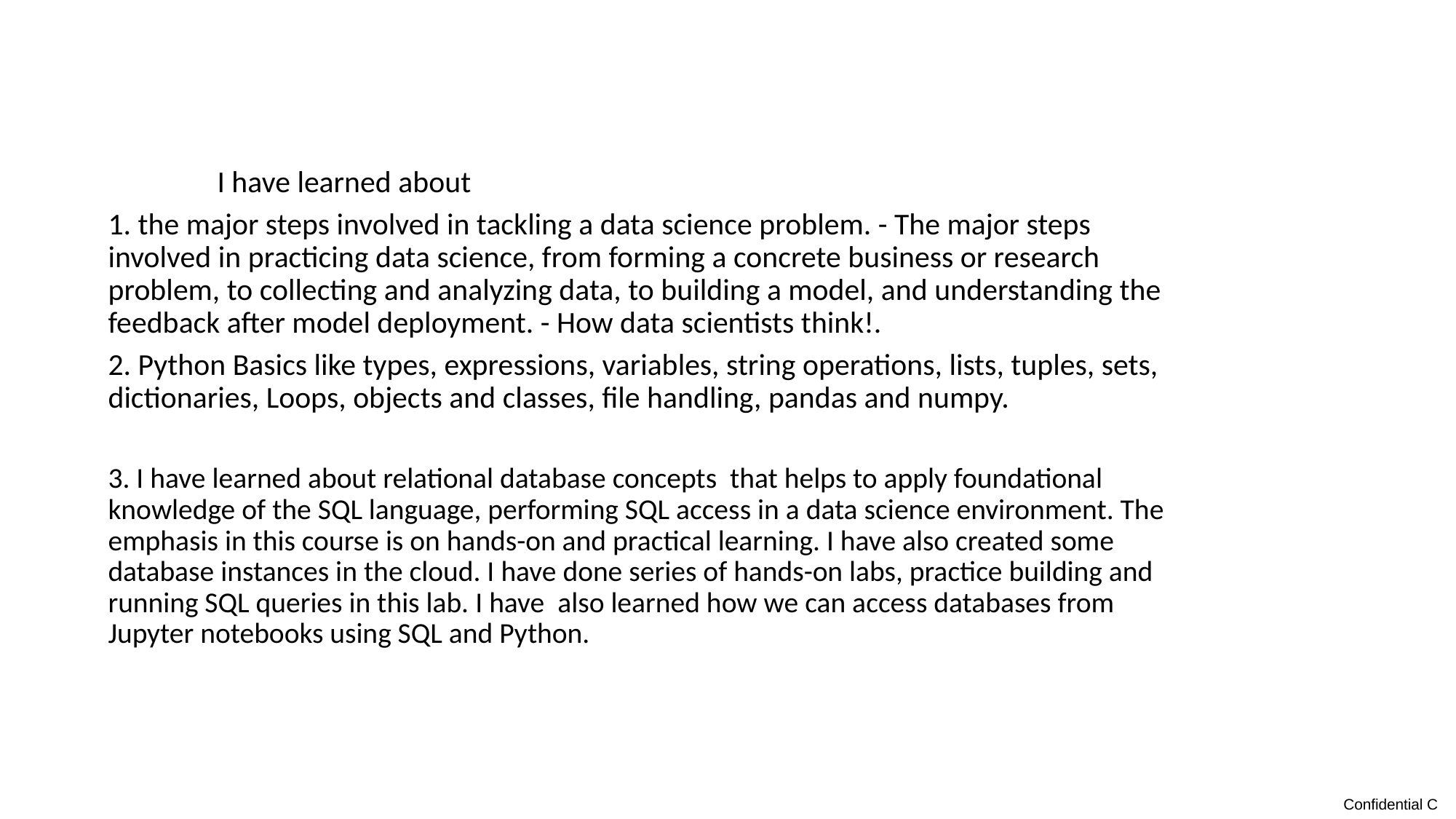

I have learned about
1. the major steps involved in tackling a data science problem. - The major steps involved in practicing data science, from forming a concrete business or research problem, to collecting and analyzing data, to building a model, and understanding the feedback after model deployment. - How data scientists think!.
2. Python Basics like types, expressions, variables, string operations, lists, tuples, sets, dictionaries, Loops, objects and classes, file handling, pandas and numpy.

3. I have learned about relational database concepts  that helps to apply foundational knowledge of the SQL language, performing SQL access in a data science environment. The emphasis in this course is on hands-on and practical learning. I have also created some database instances in the cloud. I have done series of hands-on labs, practice building and running SQL queries in this lab. I have  also learned how we can access databases from Jupyter notebooks using SQL and Python.
5. Databases and SQL for Data Science